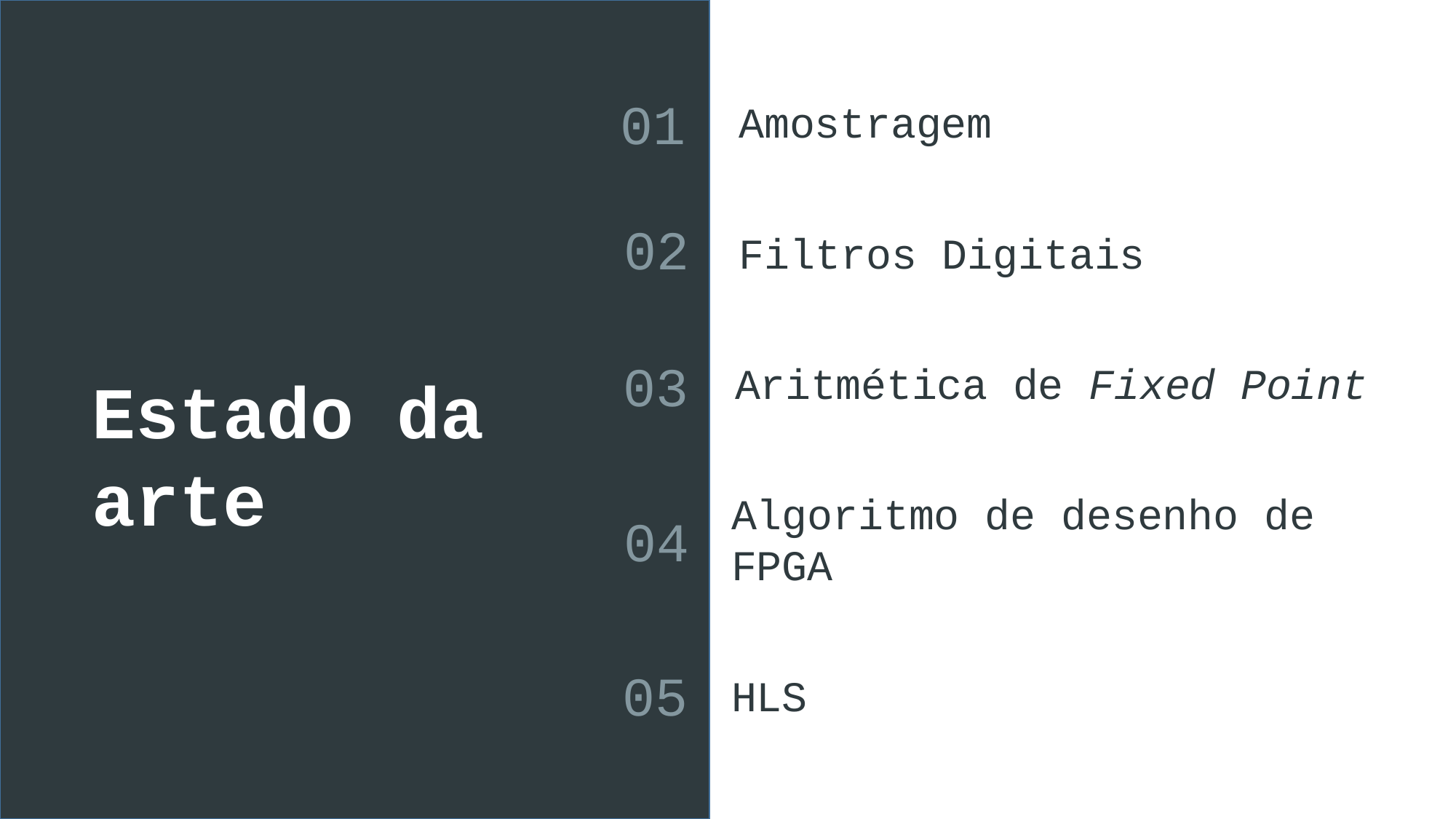

01
Amostragem
02
Filtros Digitais
03
Aritmética de Fixed Point
Estado da arte
04
Algoritmo de desenho de FPGA
05
HLS